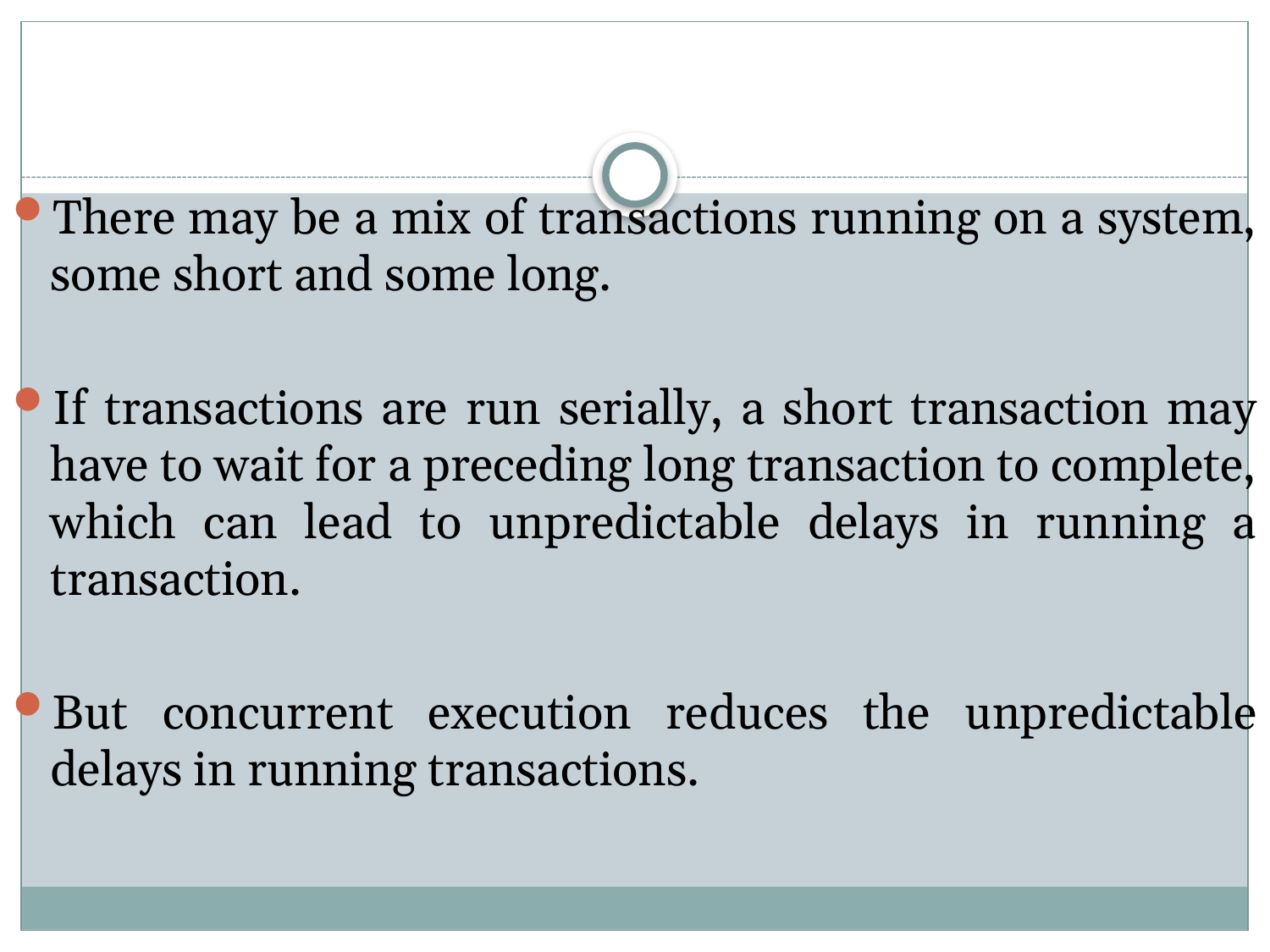

#
There may be a mix of transactions running on a system, some short and some long.

If transactions are run serially, a short transaction may have to wait for a preceding long transaction to complete, which can lead to unpredictable delays in running a transaction.

But concurrent execution reduces the unpredictable delays in running transactions.